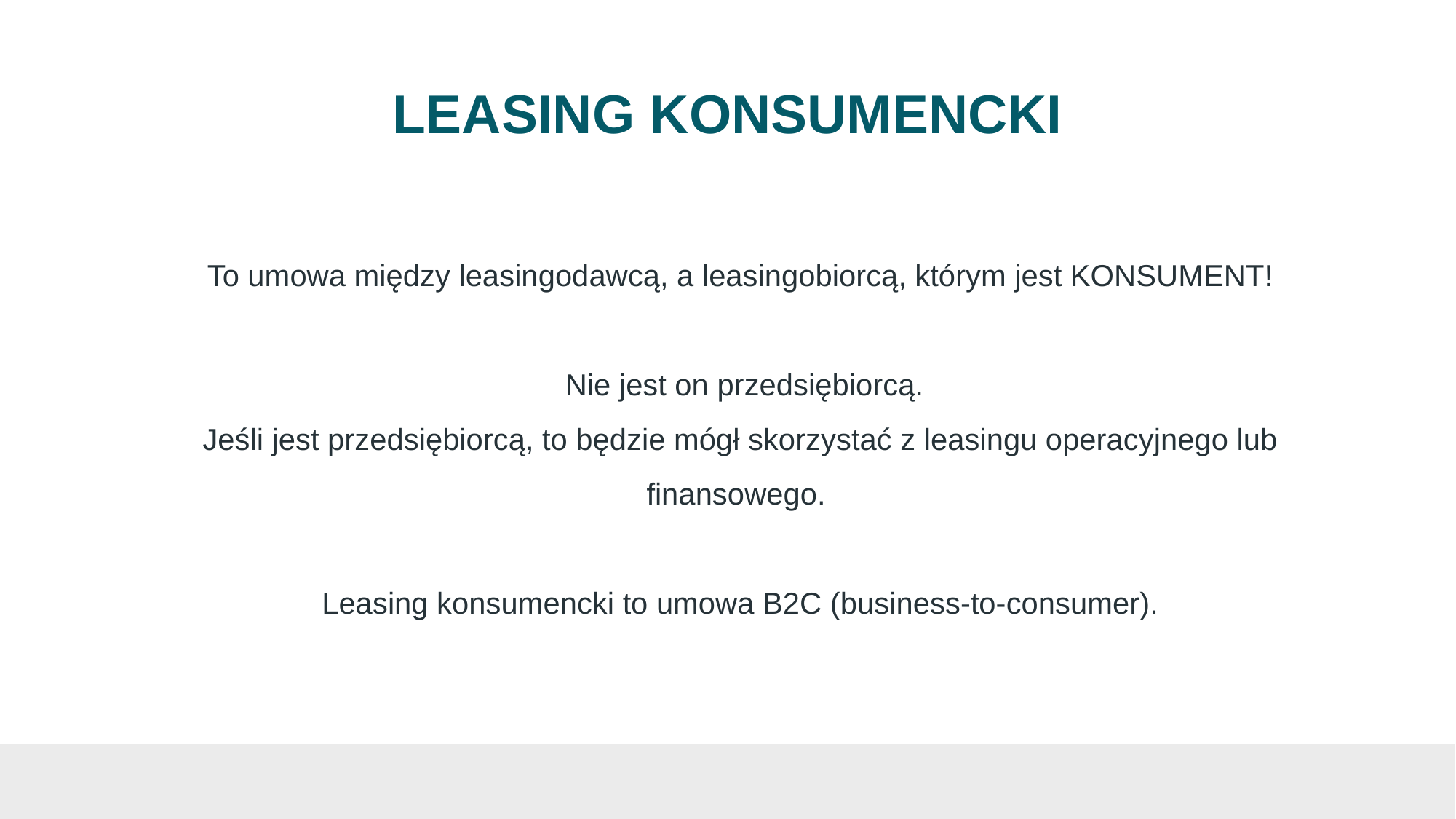

To umowa między leasingodawcą, a leasingobiorcą, którym jest KONSUMENT!

 Nie jest on przedsiębiorcą.
Jeśli jest przedsiębiorcą, to będzie mógł skorzystać z leasingu operacyjnego lub finansowego.

Leasing konsumencki to umowa B2C (business-to-consumer).

# LEASING KONSUMENCKI